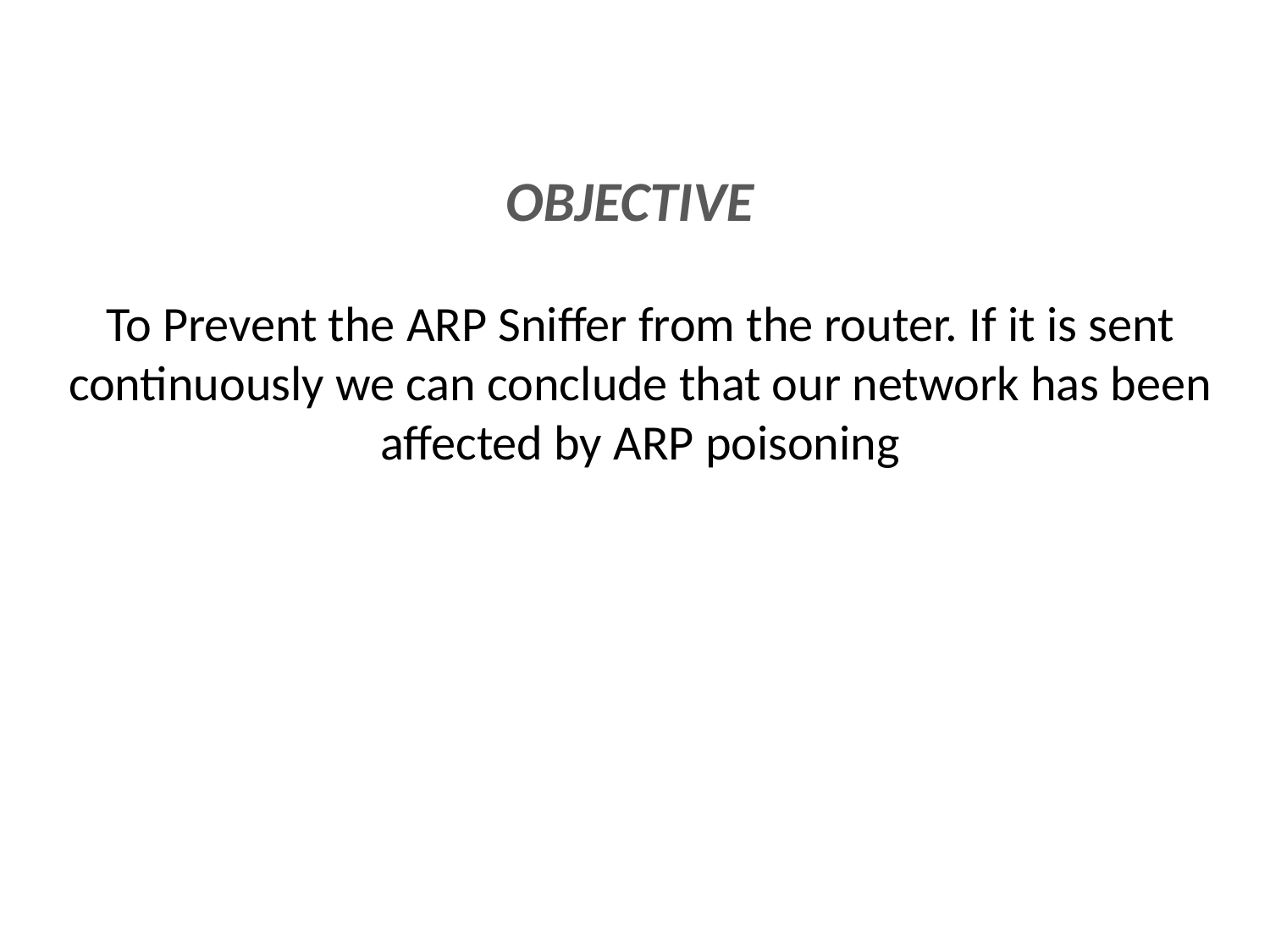

OBJECTIVE
To Prevent the ARP Sniffer from the router. If it is sent continuously we can conclude that our network has been affected by ARP poisoning